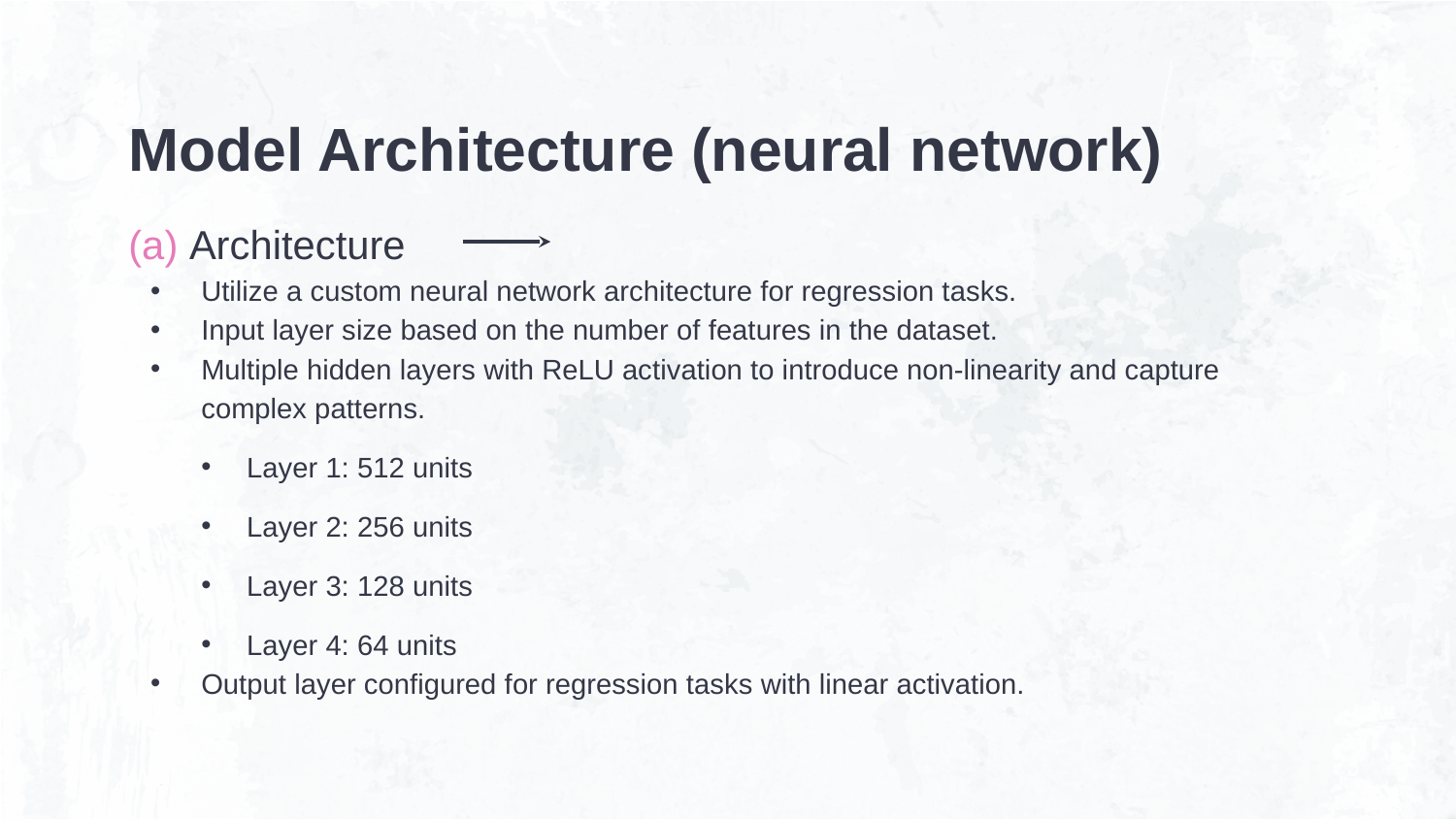

# Model Architecture (neural network)
(a) Architecture
Utilize a custom neural network architecture for regression tasks.
Input layer size based on the number of features in the dataset.
Multiple hidden layers with ReLU activation to introduce non-linearity and capture complex patterns.
Layer 1: 512 units
Layer 2: 256 units
Layer 3: 128 units
Layer 4: 64 units
Output layer configured for regression tasks with linear activation.